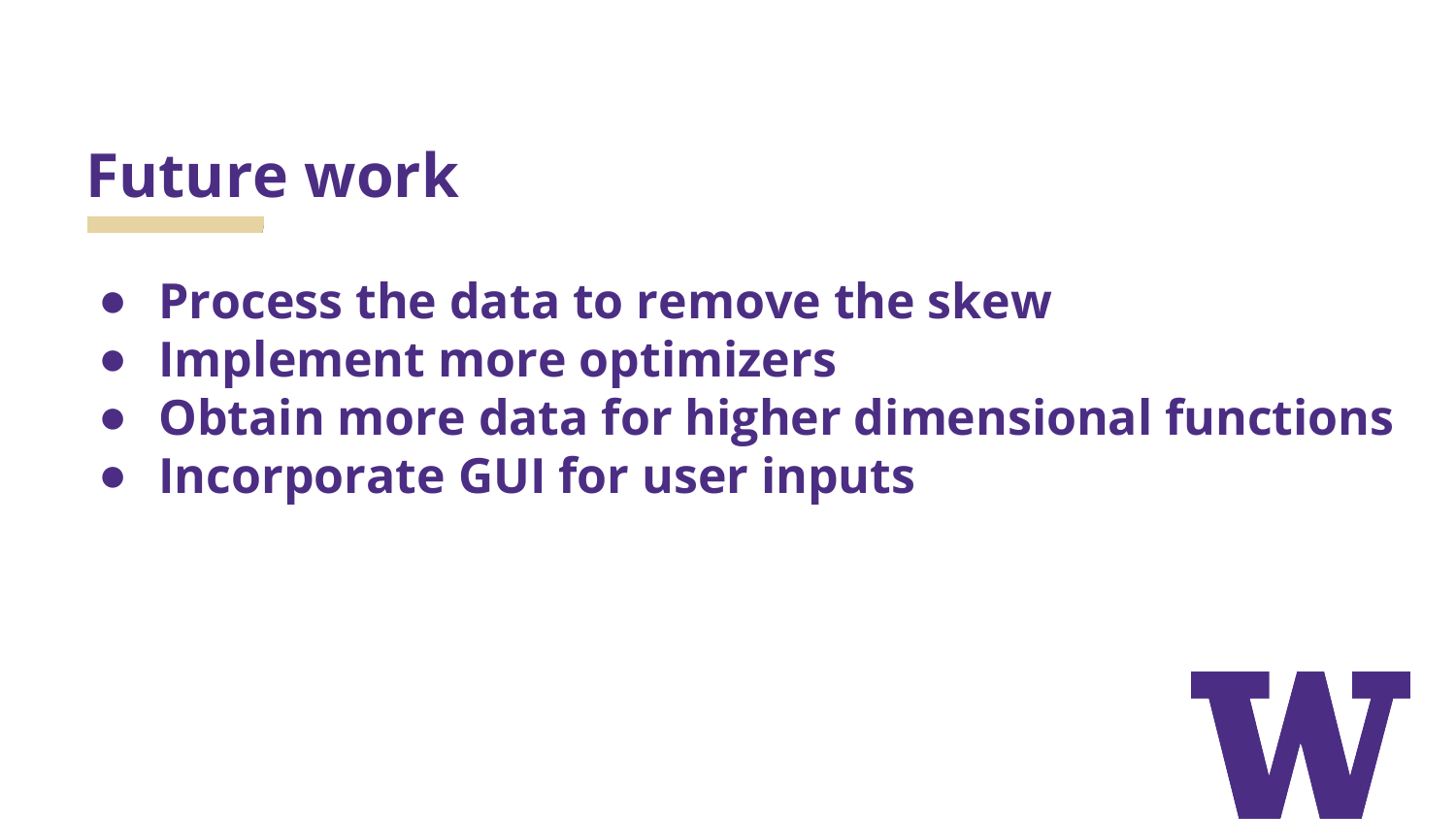

# Future work
Process the data to remove the skew
Implement more optimizers
Obtain more data for higher dimensional functions
Incorporate GUI for user inputs